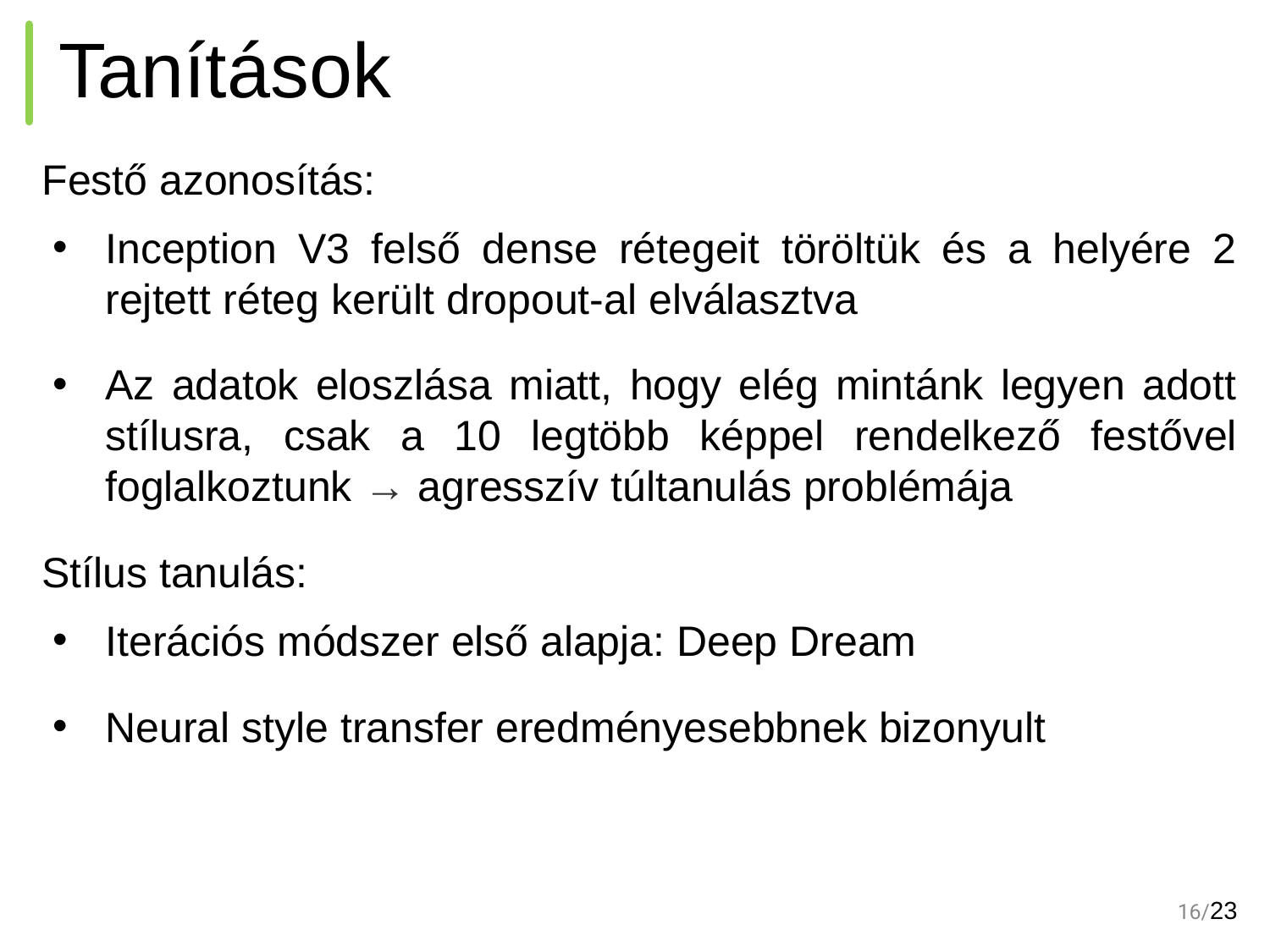

# Tanítások
Festő azonosítás:
Inception V3 felső dense rétegeit töröltük és a helyére 2 rejtett réteg került dropout-al elválasztva
Az adatok eloszlása miatt, hogy elég mintánk legyen adott stílusra, csak a 10 legtöbb képpel rendelkező festővel foglalkoztunk → agresszív túltanulás problémája
Stílus tanulás:
Iterációs módszer első alapja: Deep Dream
Neural style transfer eredményesebbnek bizonyult
16/23